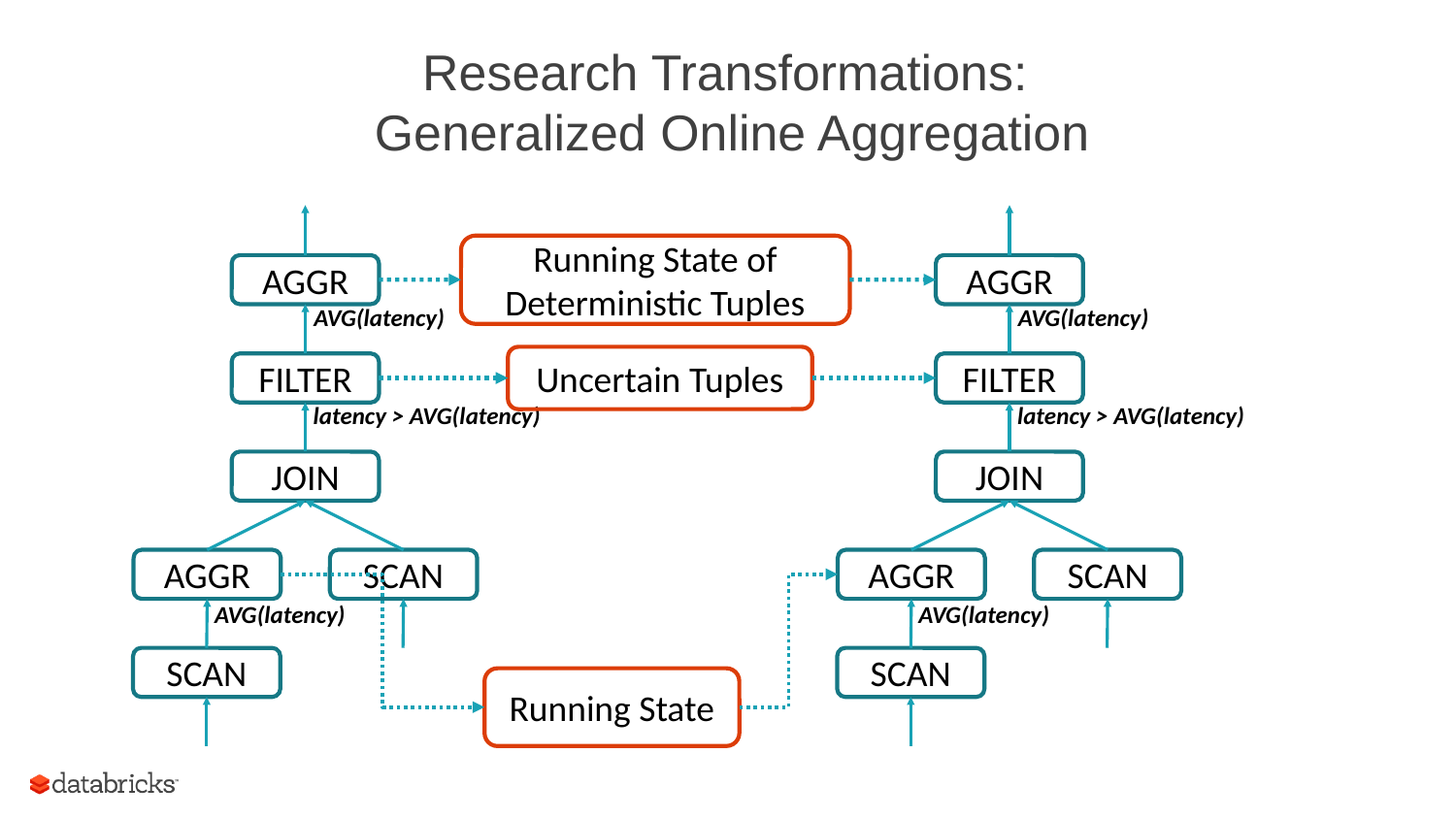

Research Transformations:
Generalized Online Aggregation
AGGR
AVG(latency)
FILTER
latency > AVG(latency)
JOIN
AGGR
SCAN
AVG(latency)
SCAN
AGGR
AVG(latency)
FILTER
latency > AVG(latency)
JOIN
AGGR
SCAN
AVG(latency)
SCAN
Running State of Deterministic Tuples
Uncertain Tuples
Running State